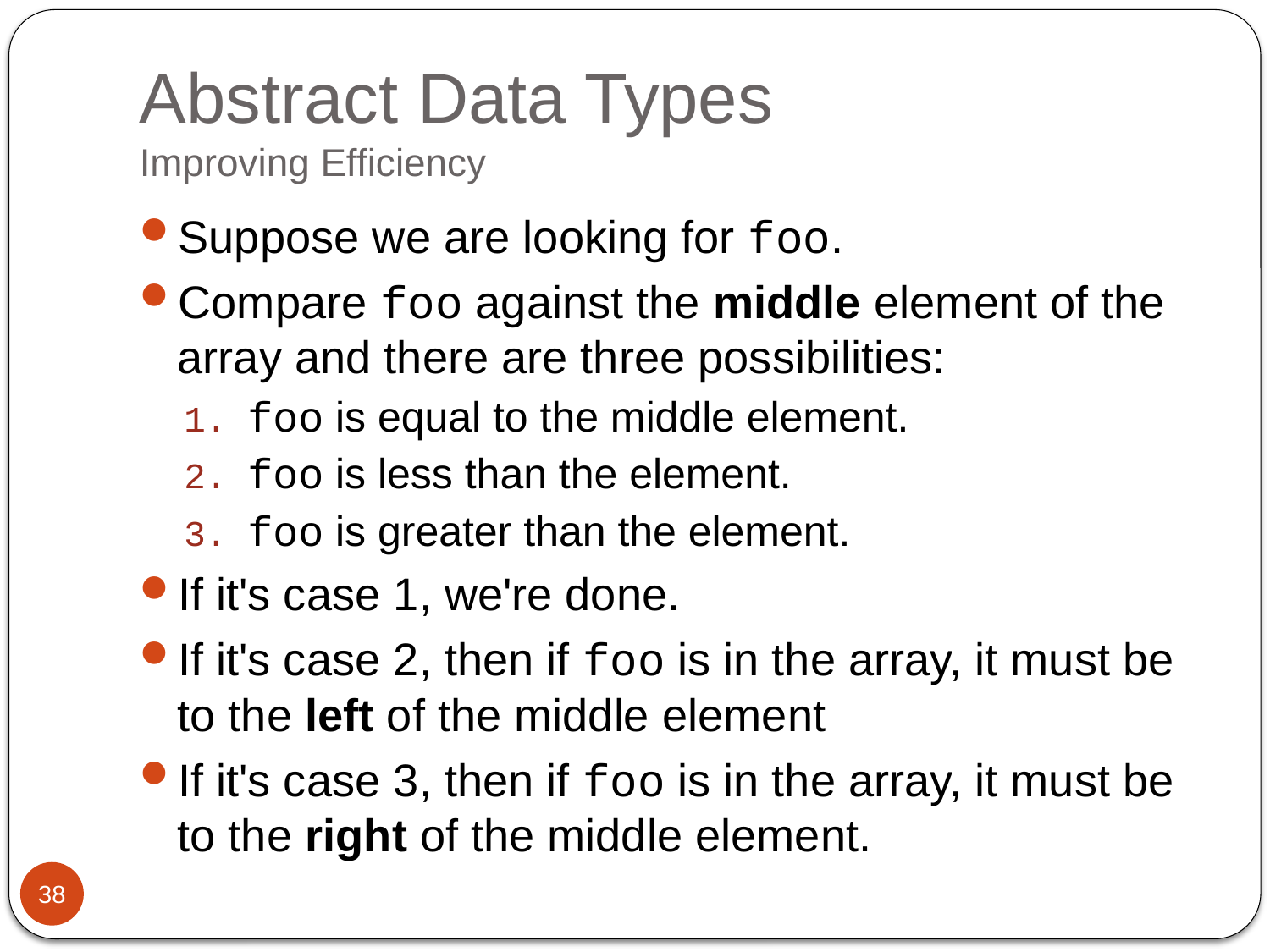

# Abstract Data Types Improving Efficiency
Suppose we are looking for foo.
Compare foo against the middle element of the array and there are three possibilities:
foo is equal to the middle element.
foo is less than the element.
foo is greater than the element.
If it's case 1, we're done.
If it's case 2, then if foo is in the array, it must be to the left of the middle element
If it's case 3, then if foo is in the array, it must be to the right of the middle element.
38